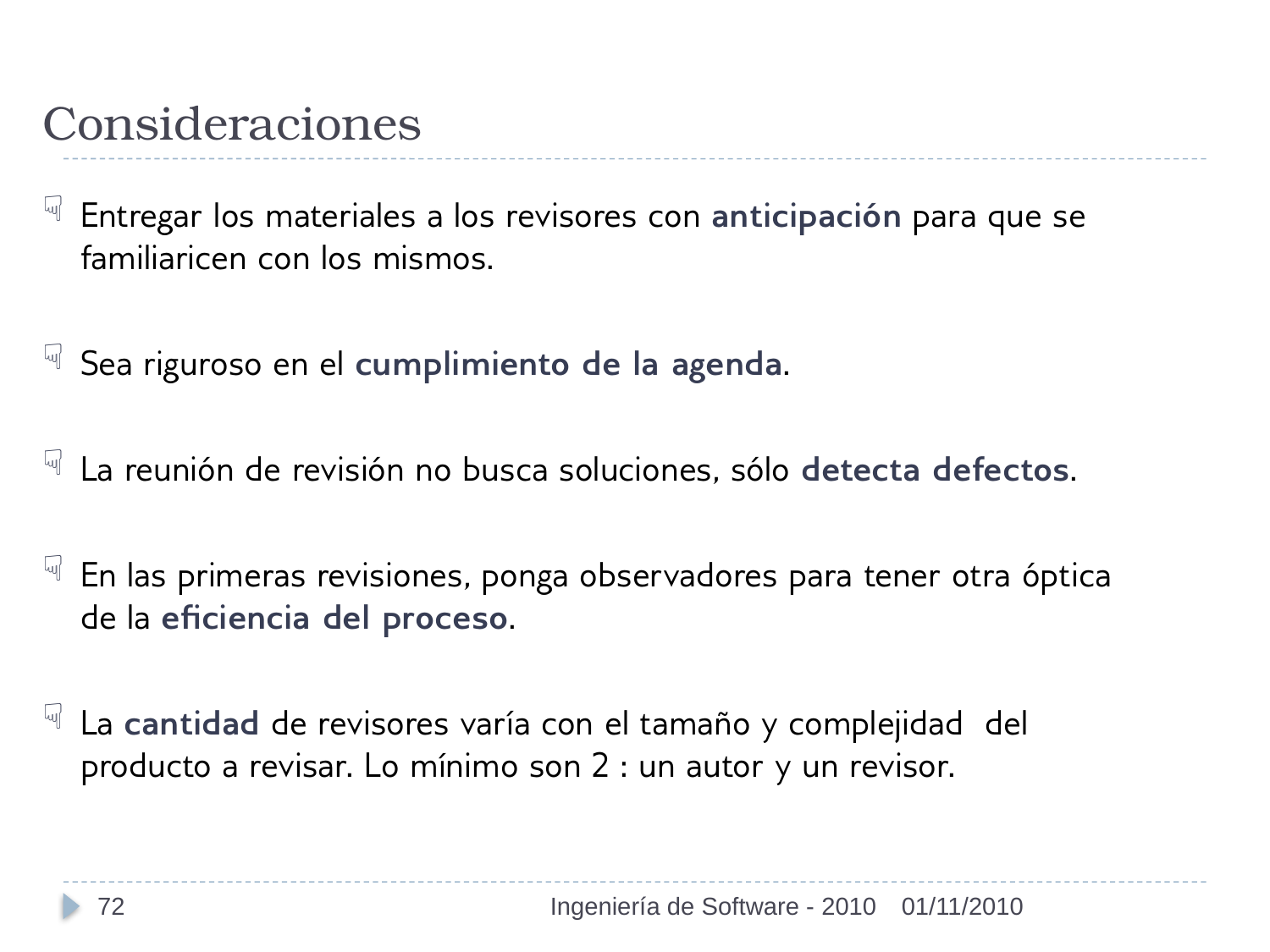

# Consideraciones
Entregar los materiales a los revisores con anticipación para que se familiaricen con los mismos.

Sea riguroso en el cumplimiento de la agenda.

La reunión de revisión no busca soluciones, sólo detecta defectos.

En las primeras revisiones, ponga observadores para tener otra óptica de la eficiencia del proceso.

La cantidad de revisores varía con el tamaño y complejidad  del producto a revisar. Lo mínimo son 2 : un autor y un revisor.

72
Ingeniería de Software - 2010
01/11/2010